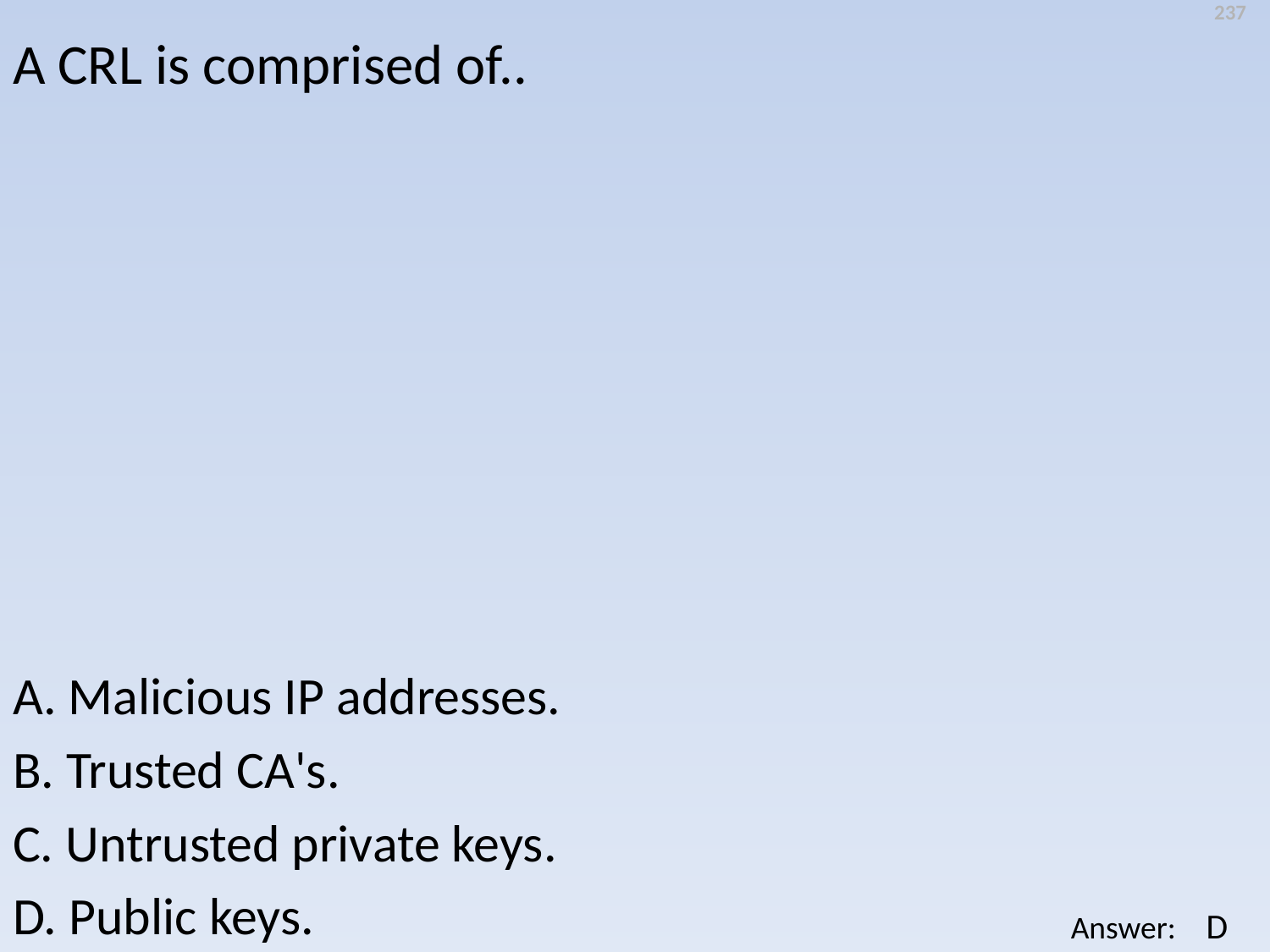

237
A CRL is comprised of..
A. Malicious IP addresses.
B. Trusted CA's.
C. Untrusted private keys.
D. Public keys.
D